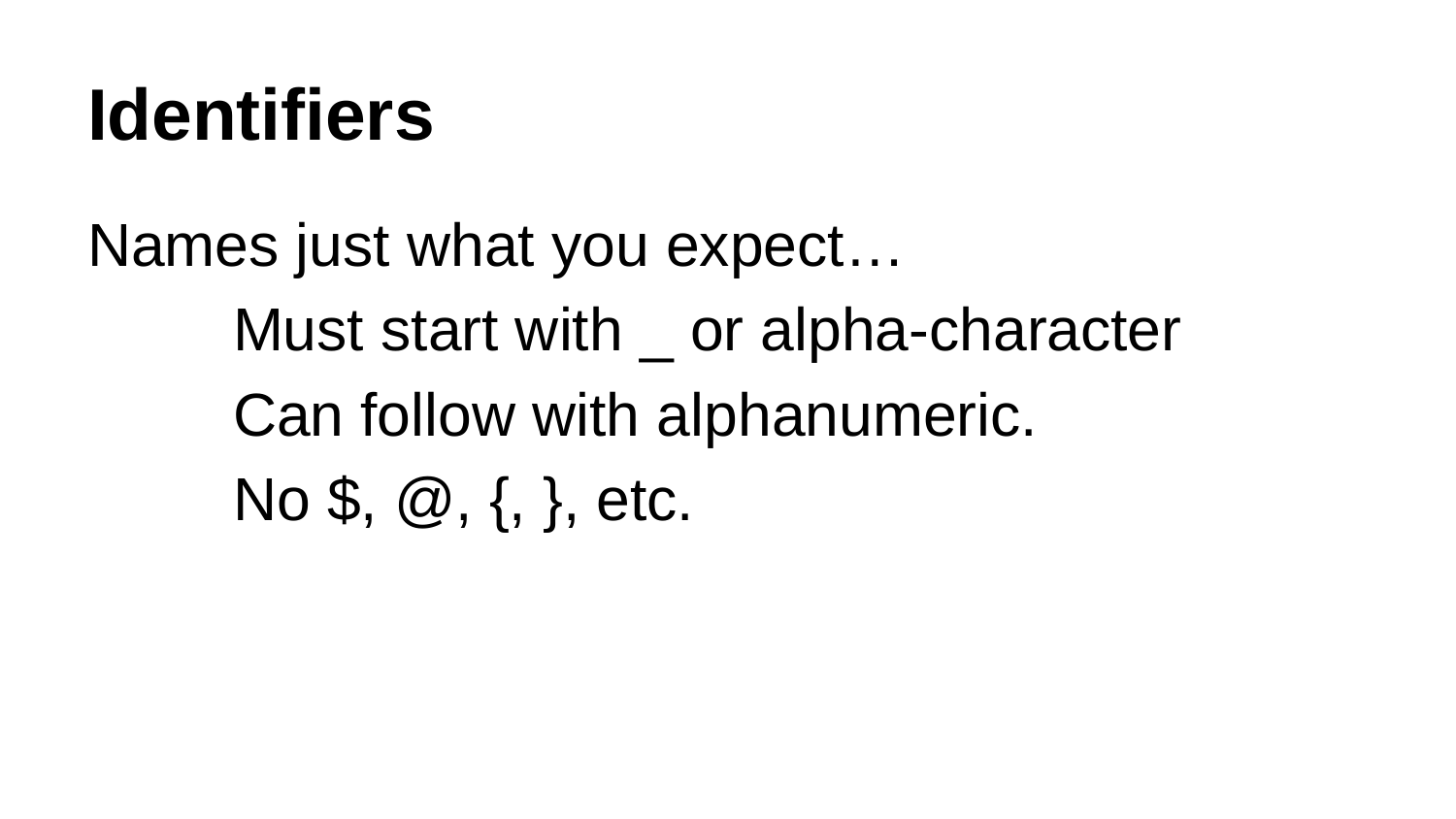

# Identifiers
Names just what you expect…
	Must start with _ or alpha-character
	Can follow with alphanumeric.
	No $, @, {, }, etc.